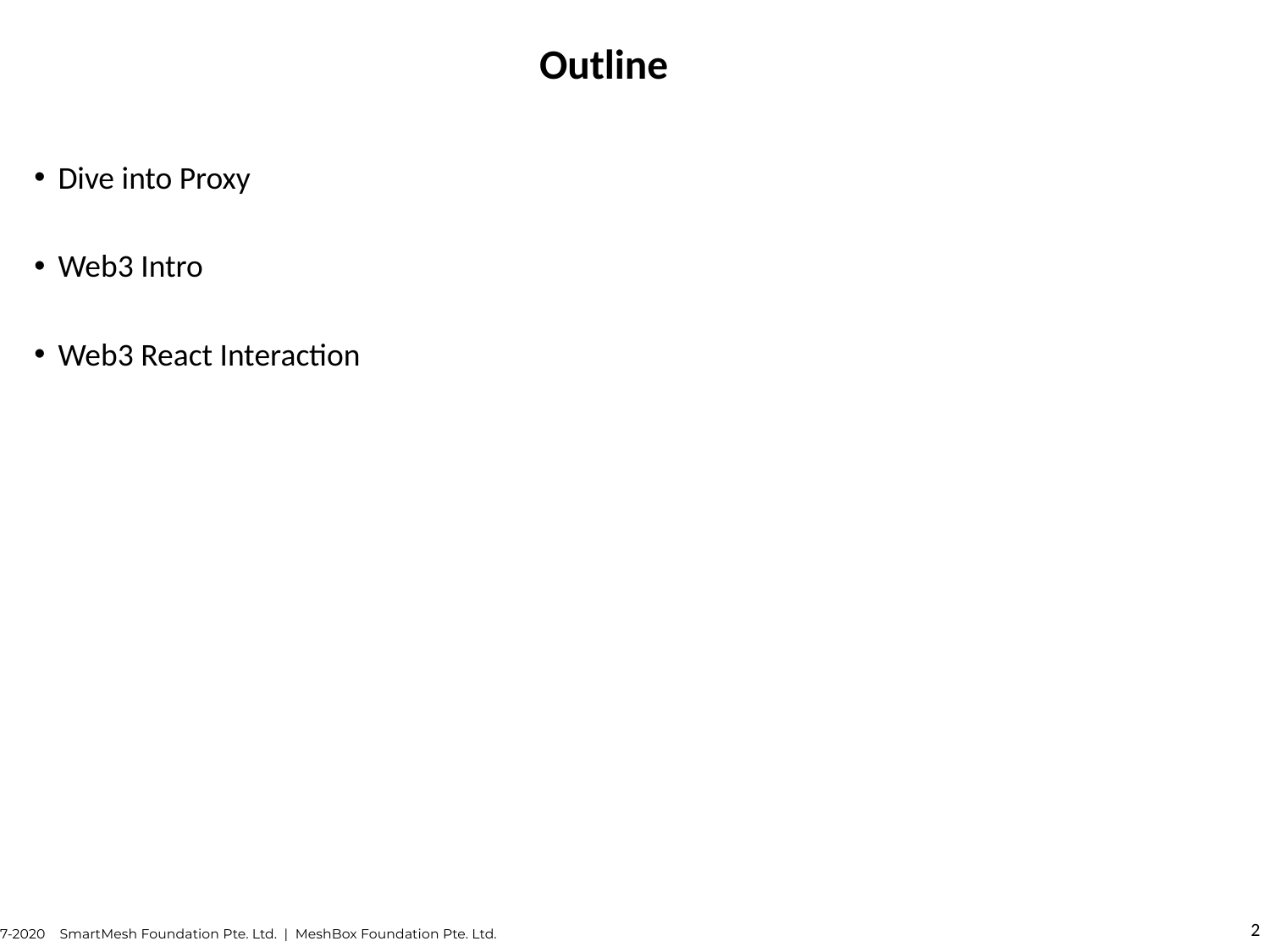

# Outline
Dive into Proxy
Web3 Intro
Web3 React Interaction
2
© 2017-2020    SmartMesh Foundation Pte. Ltd.  |  MeshBox Foundation Pte. Ltd.